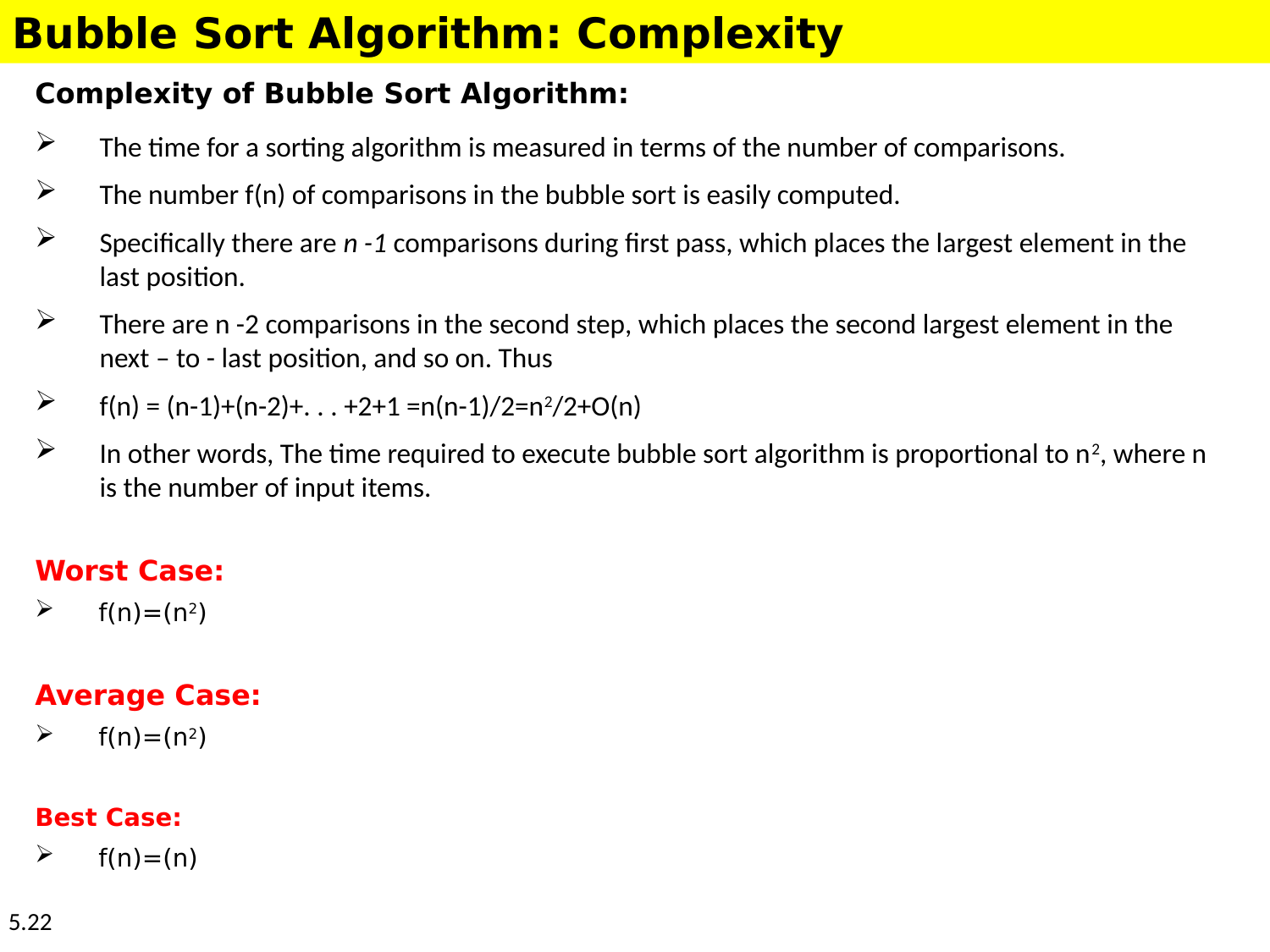

Bubble Sort Algorithm: Complexity
Complexity of Bubble Sort Algorithm:
The time for a sorting algorithm is measured in terms of the number of comparisons.
The number f(n) of comparisons in the bubble sort is easily computed.
Specifically there are n -1 comparisons during first pass, which places the largest element in the last position.
There are n -2 comparisons in the second step, which places the second largest element in the next – to - last position, and so on. Thus
f(n) = (n-1)+(n-2)+. . . +2+1 =n(n-1)/2=n2/2+O(n)
In other words, The time required to execute bubble sort algorithm is proportional to n2, where n is the number of input items.

Worst Case:
f(n)=(n2)

Average Case:
f(n)=(n2)

Best Case:
f(n)=(n)
5.22